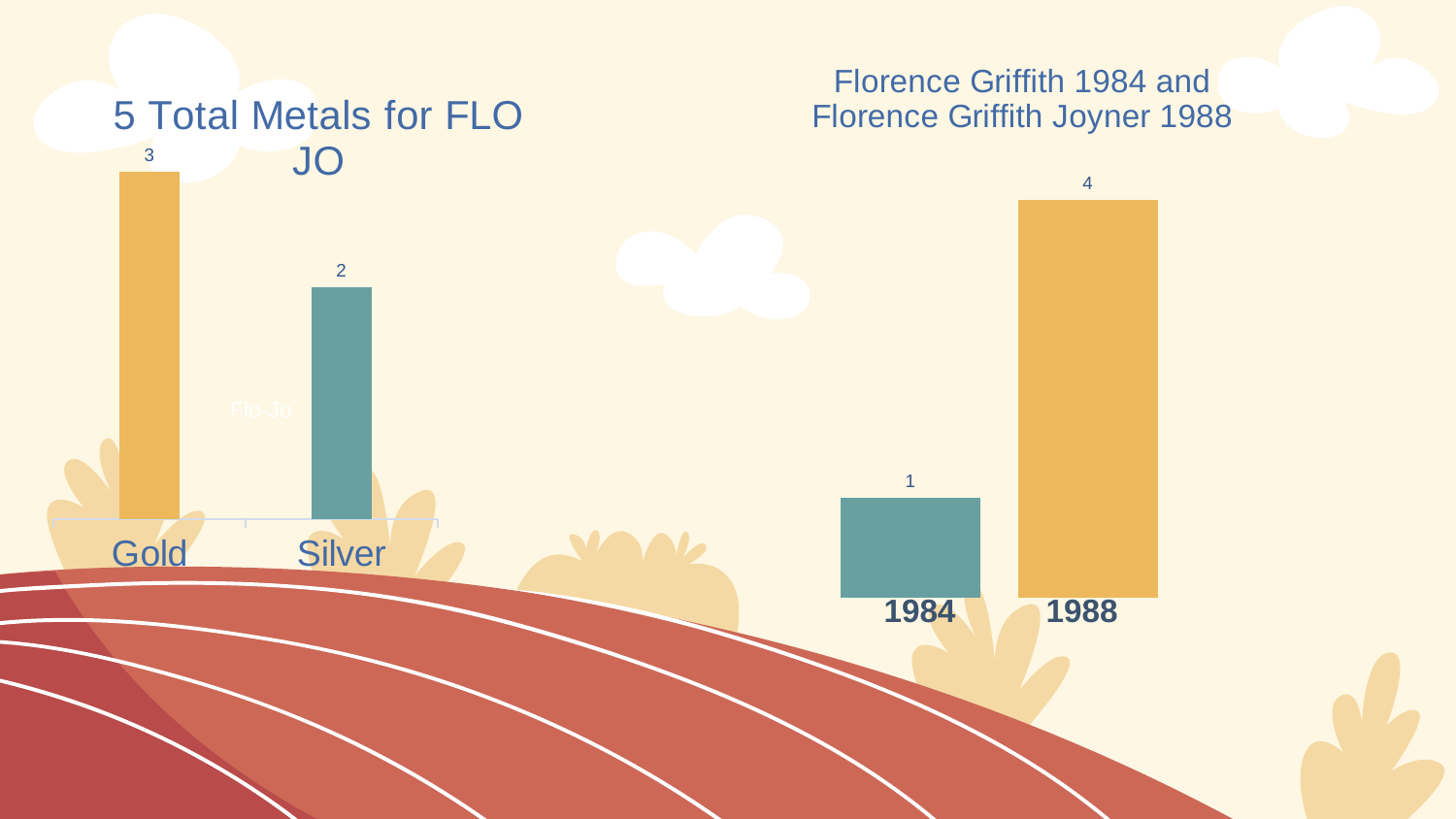

### Chart: 5 Total Metals for FLO JO

| Category | Total |
|---|---|
| Gold | 3.0 |
| Silver | 2.0 |

### Chart: Florence Griffith 1984 and Florence Griffith Joyner 1988

| Category | Florence Griffith - 1984 Summer Olympics - Count of athlete | Florence Griffith Joyner - 1988 Summer Olympics - Count of athlete2 |
|---|---|---|
| Total | 1.0 | 4.0 |
Flo-Jo
1984
1988